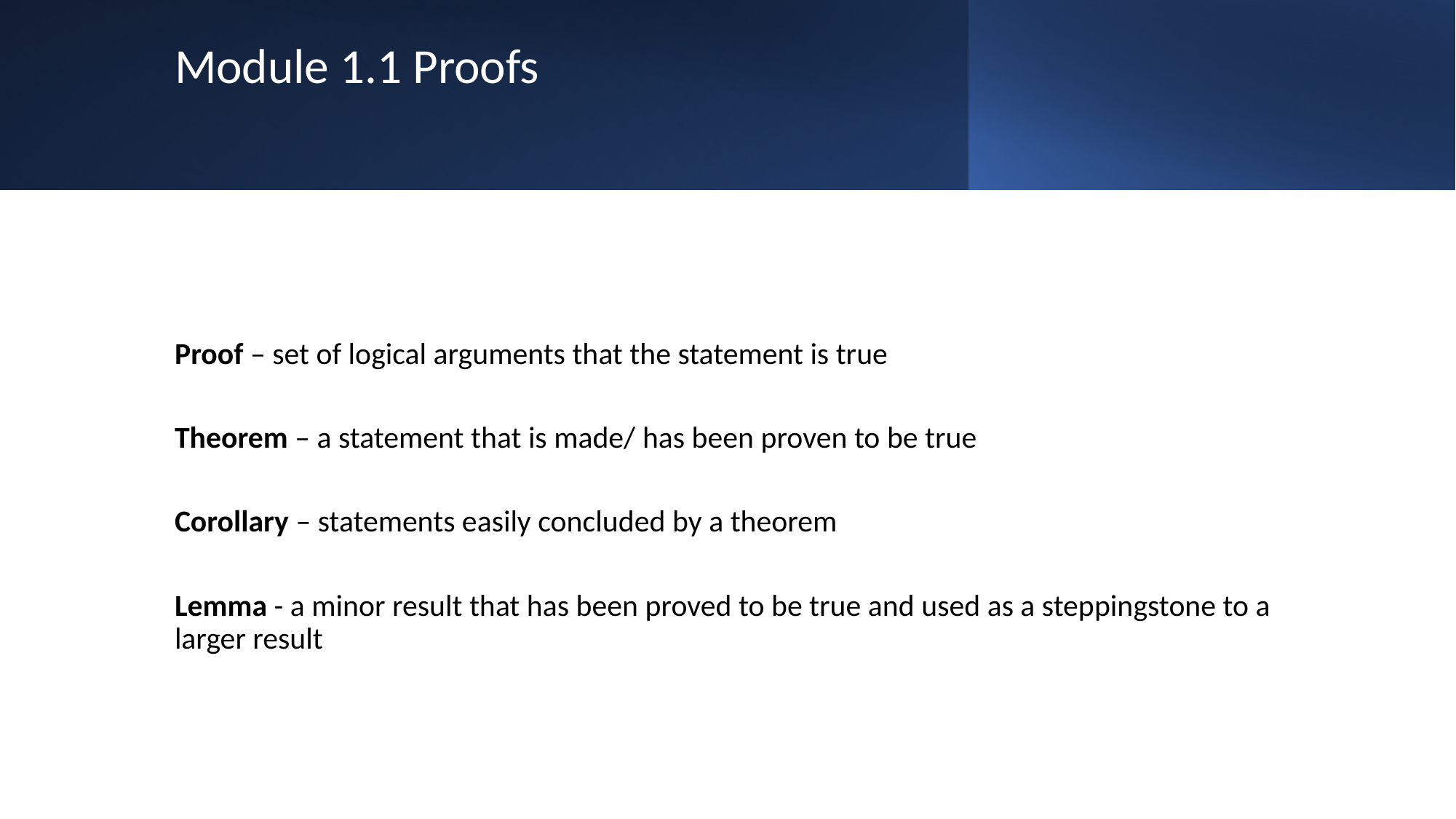

# Module 1.1 Proofs
Proof – set of logical arguments that the statement is true

Theorem – a statement that is made/ has been proven to be true

Corollary – statements easily concluded by a theorem

Lemma - a minor result that has been proved to be true and used as a steppingstone to a larger result